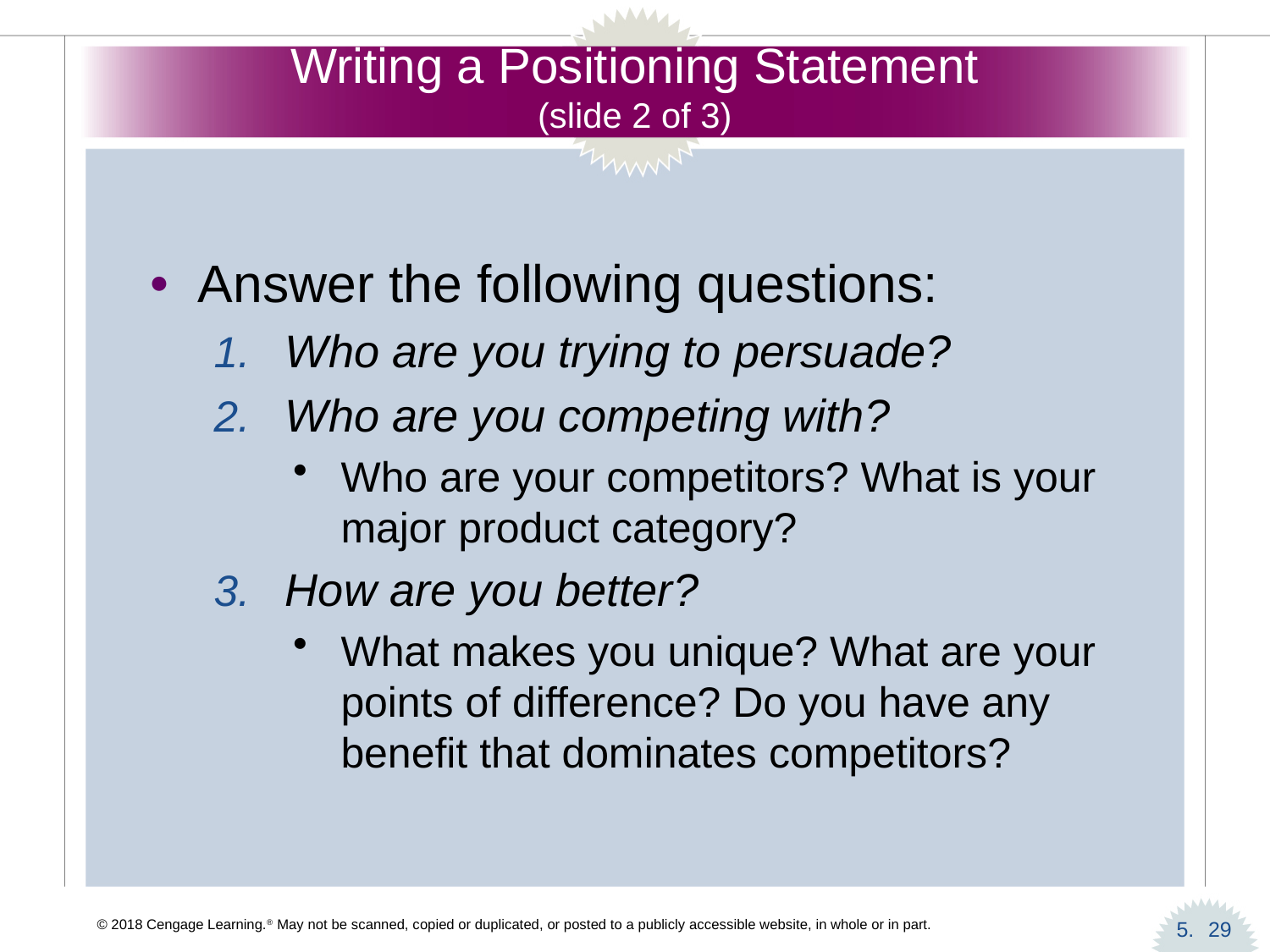

# Writing a Positioning Statement (slide 2 of 3)
Answer the following questions:
Who are you trying to persuade?
Who are you competing with?
Who are your competitors? What is your major product category?
How are you better?
What makes you unique? What are your points of difference? Do you have any benefit that dominates competitors?